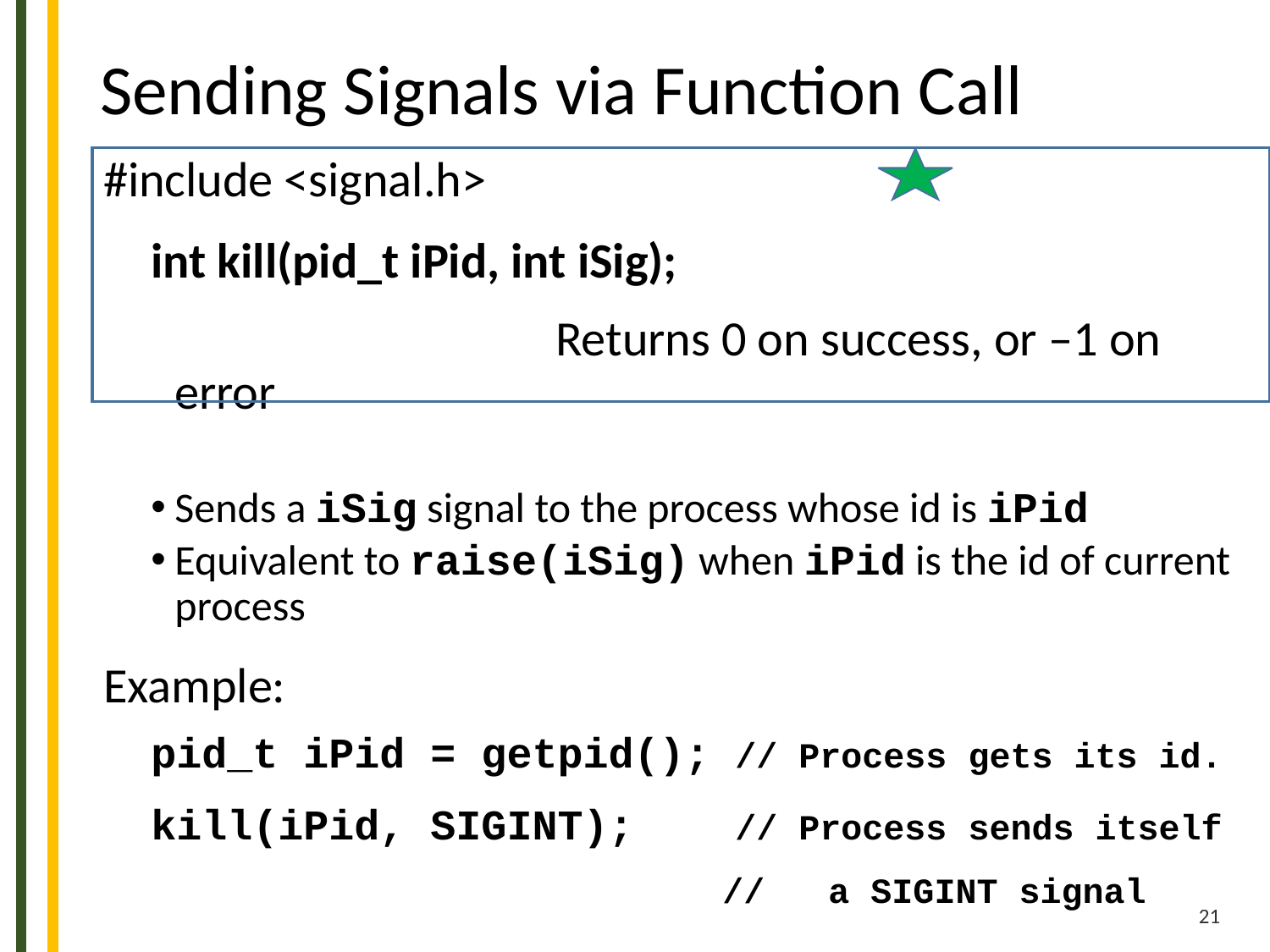

# Sending Signals via Function Call
#include <signal.h>

int kill(pid_t iPid, int iSig);

	 			Returns 0 on success, or –1 on error

Sends a iSig signal to the process whose id is iPid
Equivalent to raise(iSig) when iPid is the id of current process

Example:
pid_t iPid = getpid(); // Process gets its id.
kill(iPid, SIGINT);    // Process sends itself
                           //   a SIGINT signal

21